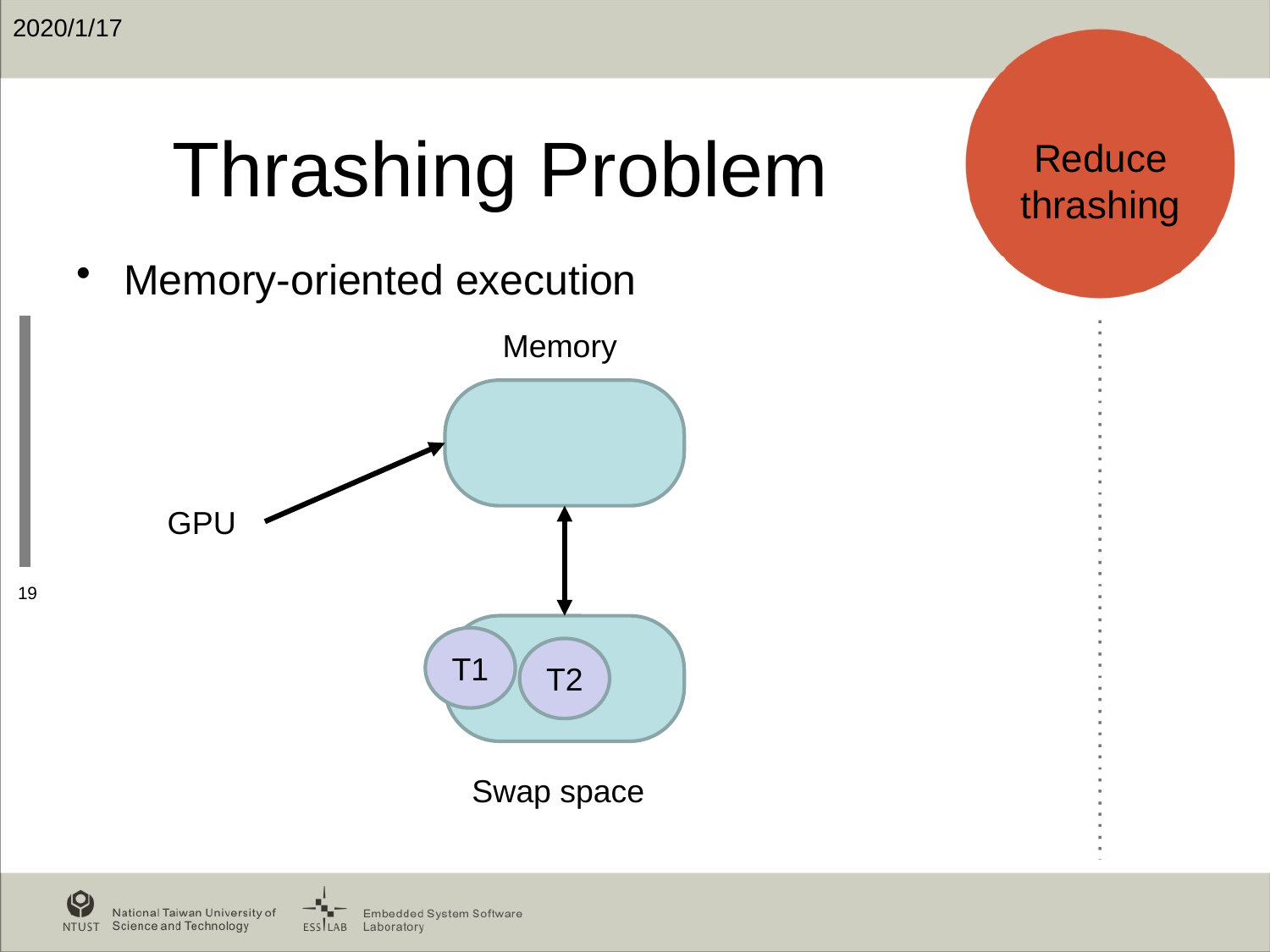

2020/1/17
# Thrashing Problem
Reduce thrashing
Memory-oriented execution
Memory

GPU
19

T1
T2
Swap space